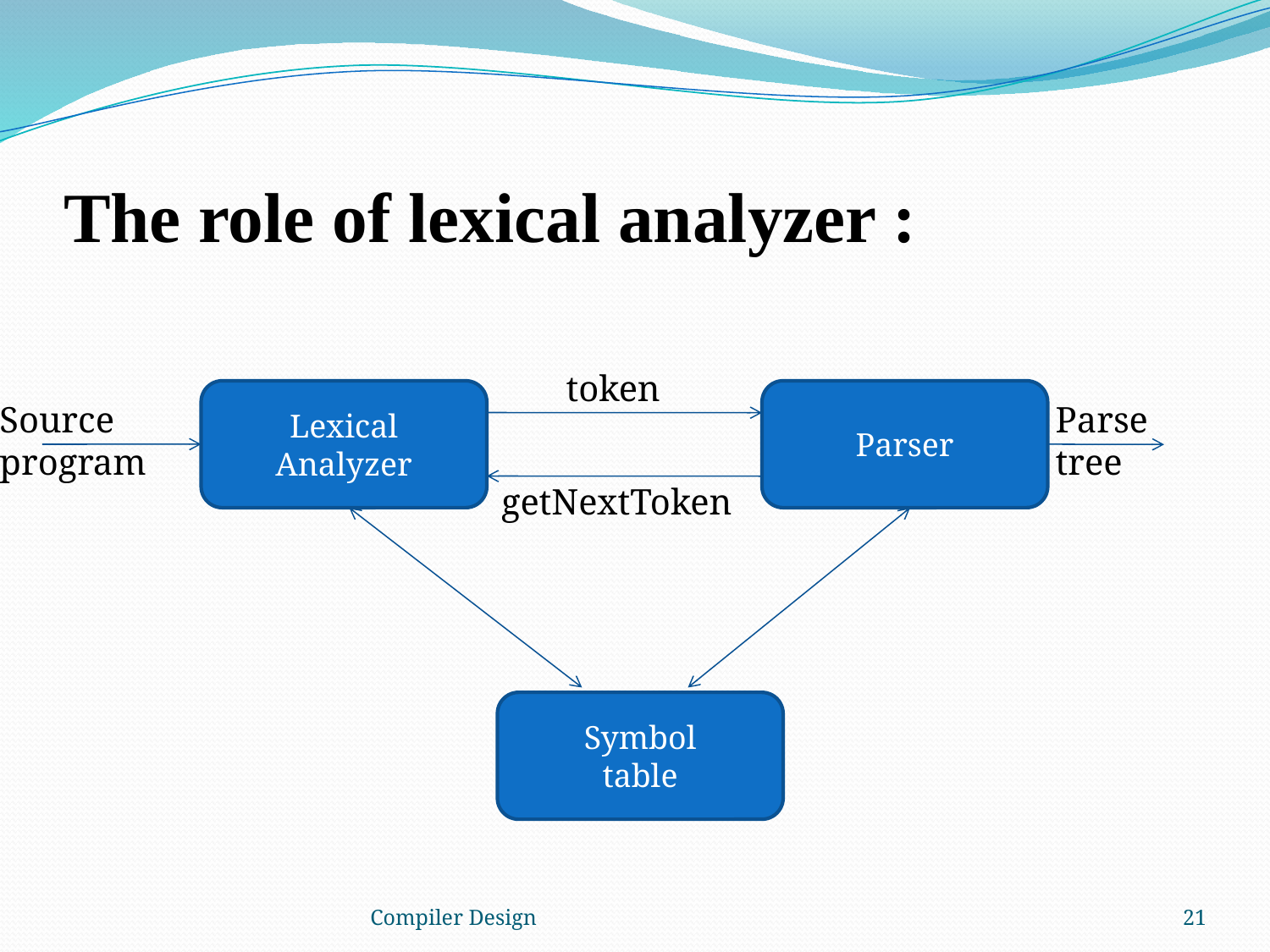

# The role of lexical analyzer :
token
Lexical Analyzer
Parser
Source
program
Parse
tree
getNextToken
Symbol
table
Compiler Design
21